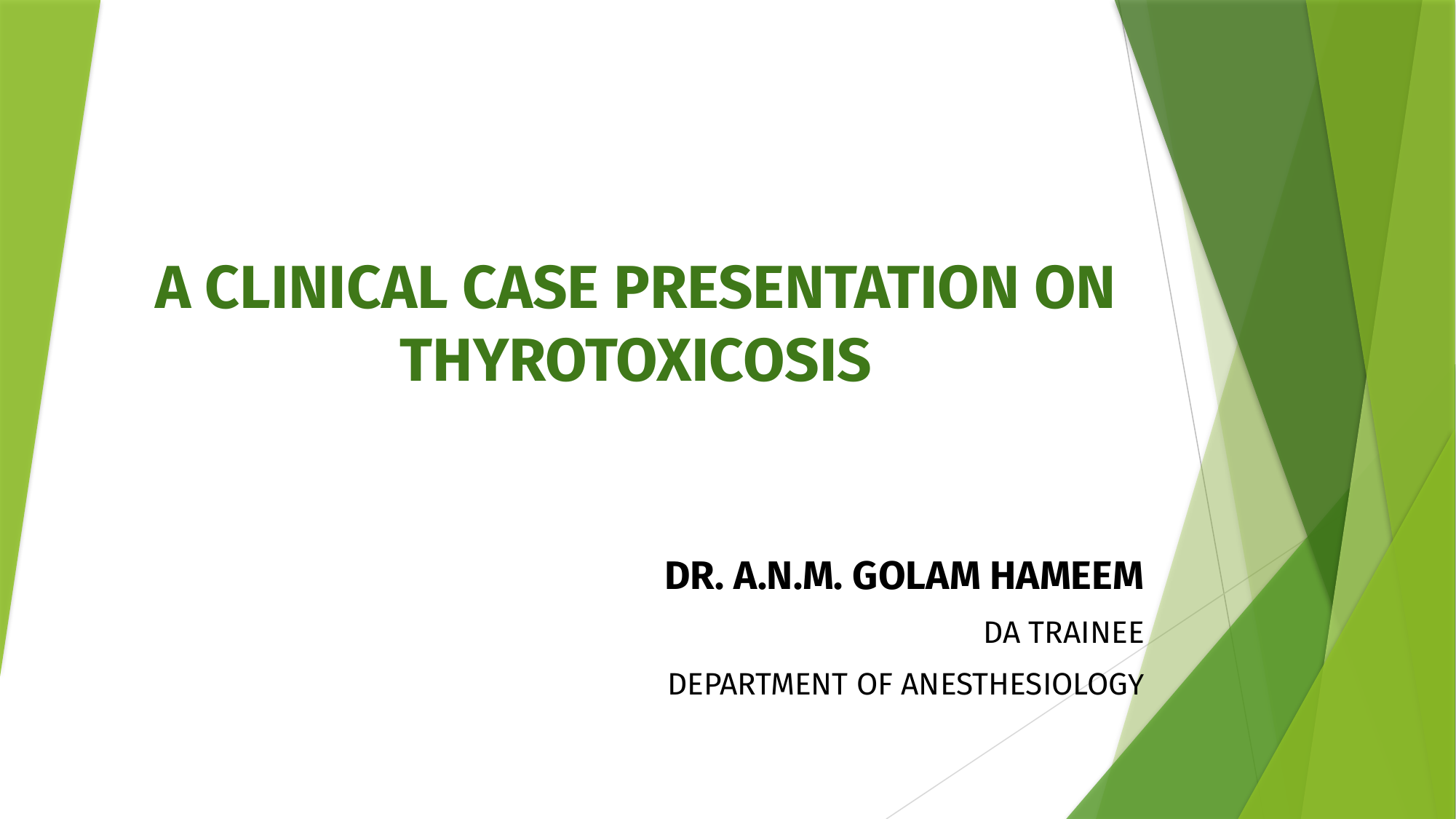

# A CLINICAL CASE PRESENTATION ON THYROTOXICOSIS

DR. A.N.M. GOLAM HAMEEM
                                               DA TRAINEE
                                               DEPARTMENT OF ANESTHESIOLOGY